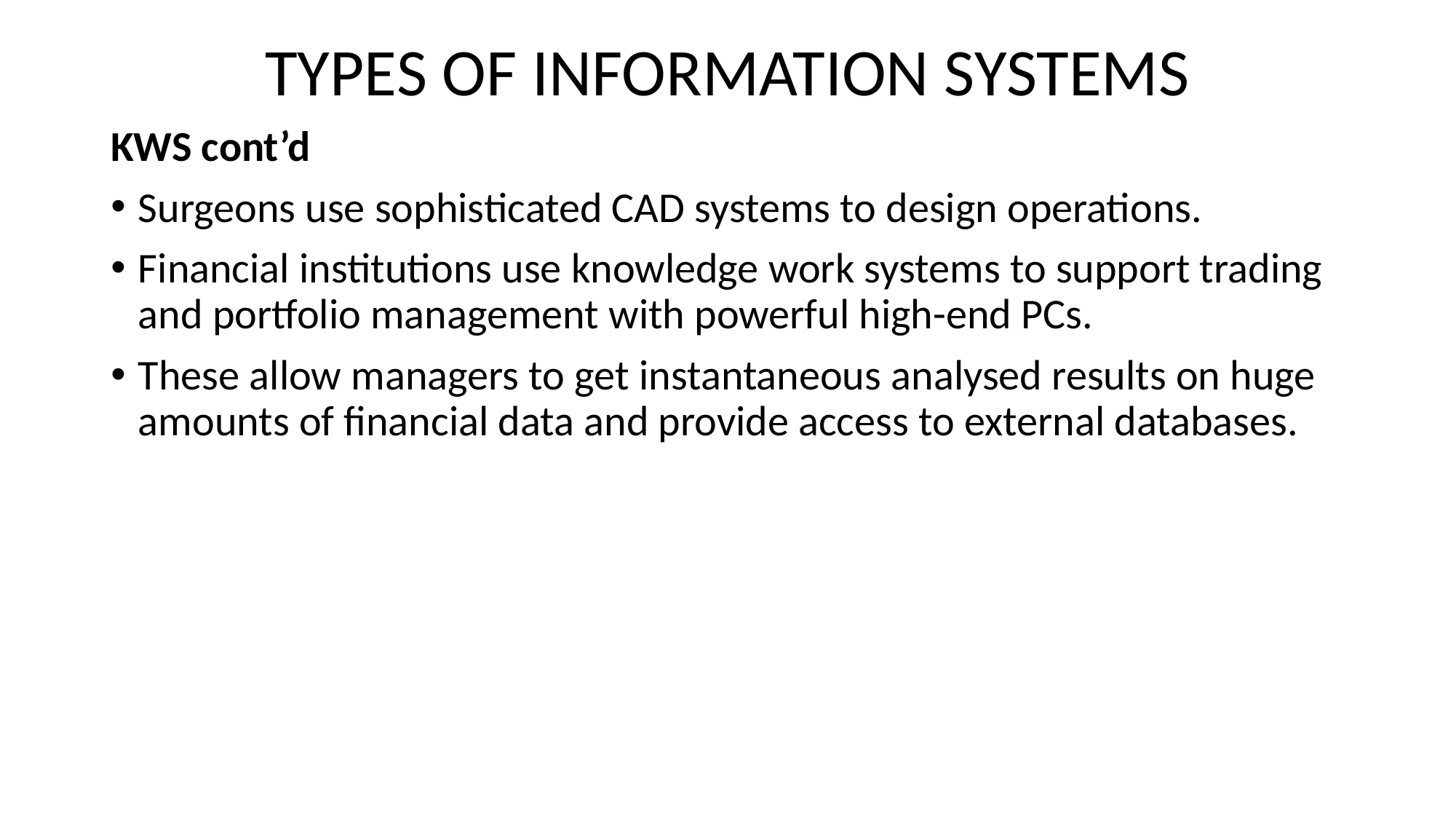

# TYPES OF INFORMATION SYSTEMS
KWS cont’d
Surgeons use sophisticated CAD systems to design operations.
Financial institutions use knowledge work systems to support trading and portfolio management with powerful high-end PCs.
These allow managers to get instantaneous analysed results on huge amounts of financial data and provide access to external databases.